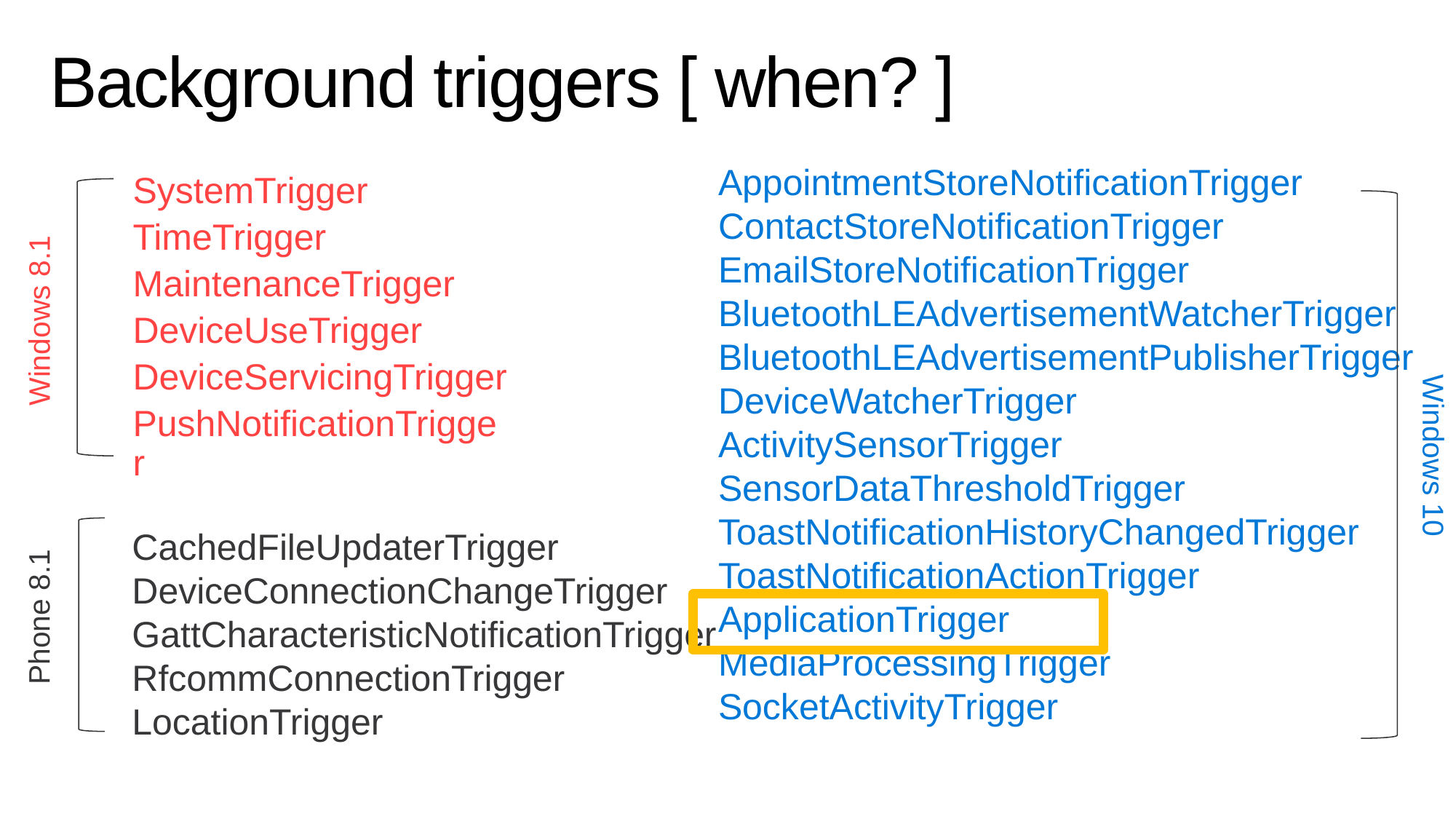

# Background triggers [ when? ]
AppointmentStoreNotificationTrigger
ContactStoreNotificationTrigger
EmailStoreNotificationTrigger
BluetoothLEAdvertisementWatcherTrigger
BluetoothLEAdvertisementPublisherTrigger
DeviceWatcherTrigger
ActivitySensorTrigger
SensorDataThresholdTrigger
ToastNotificationHistoryChangedTrigger
ToastNotificationActionTrigger
ApplicationTrigger
MediaProcessingTrigger
SocketActivityTrigger
SystemTrigger
TimeTrigger
MaintenanceTrigger
DeviceUseTrigger
DeviceServicingTrigger
PushNotificationTrigger

Windows 8.1

Windows 10

CachedFileUpdaterTrigger
DeviceConnectionChangeTrigger
GattCharacteristicNotificationTrigger
RfcommConnectionTrigger
LocationTrigger
Phone 8.1